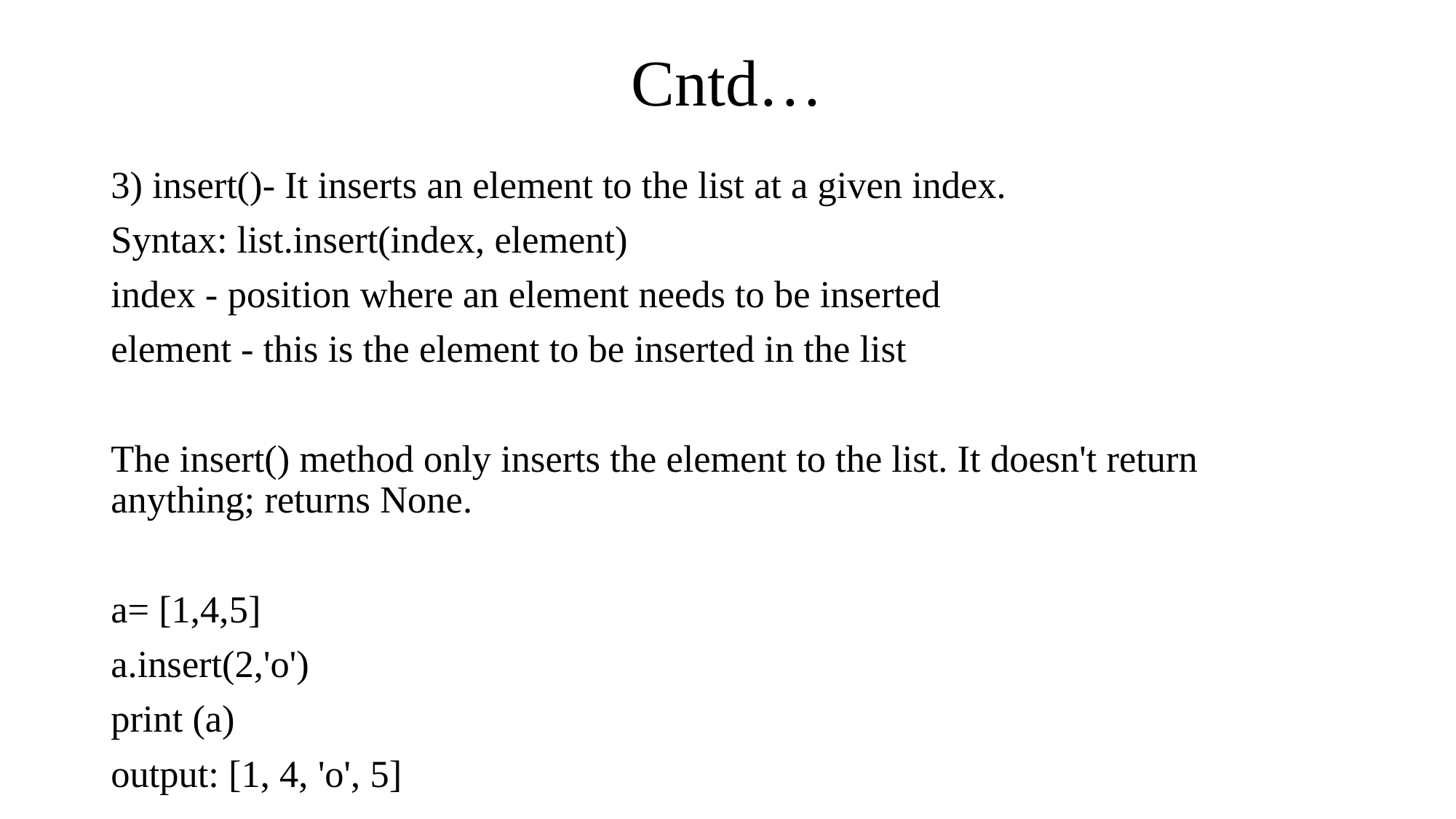

# Cntd…
3) insert()- It inserts an element to the list at a given index.
Syntax: list.insert(index, element)
index - position where an element needs to be inserted
element - this is the element to be inserted in the list

The insert() method only inserts the element to the list. It doesn't return anything; returns None.

a= [1,4,5]
a.insert(2,'o')
print (a)
output: [1, 4, 'o', 5]